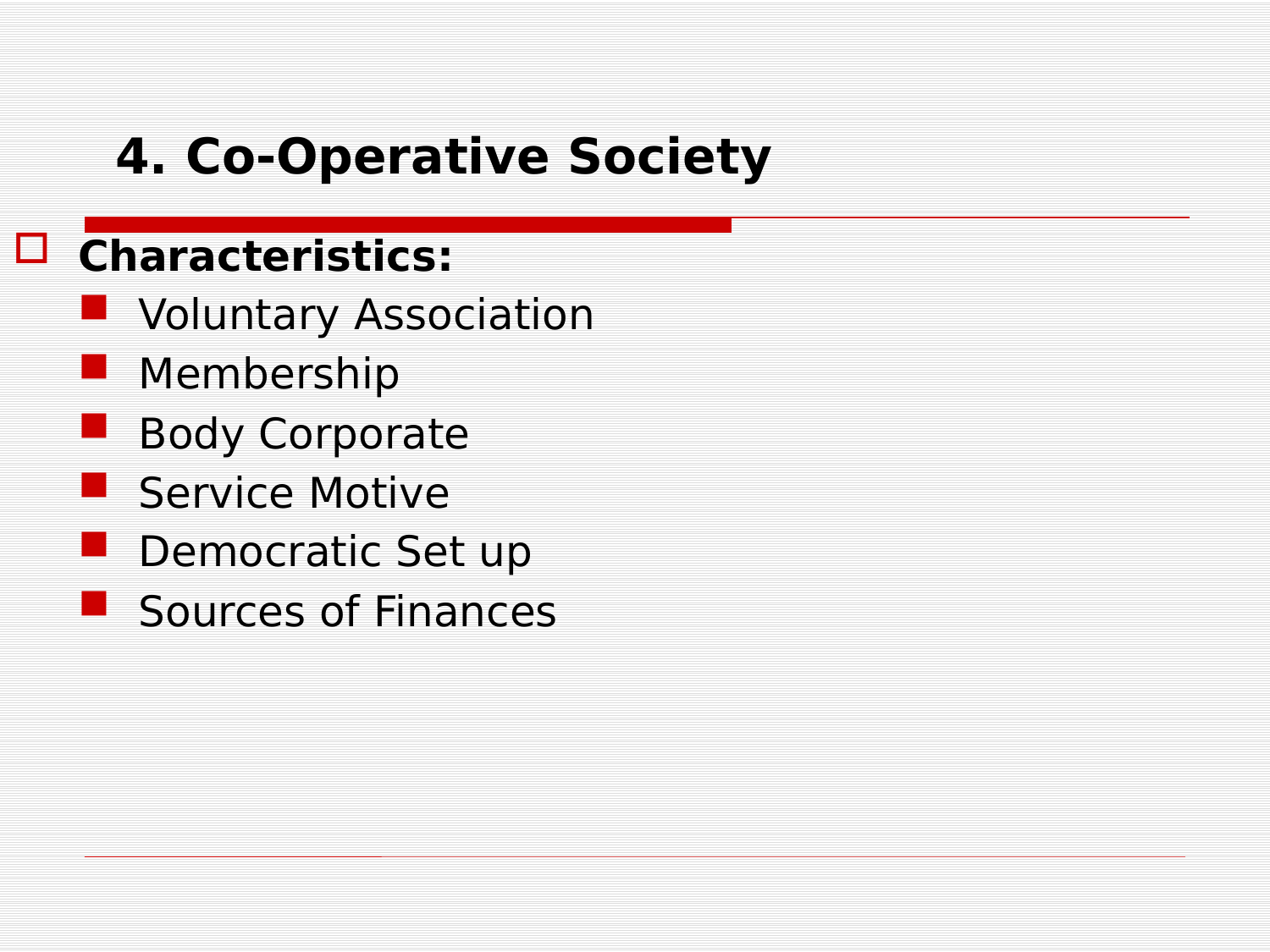

# 4. Co-Operative Society
Characteristics:
Voluntary Association
Membership
Body Corporate
Service Motive
Democratic Set up
Sources of Finances